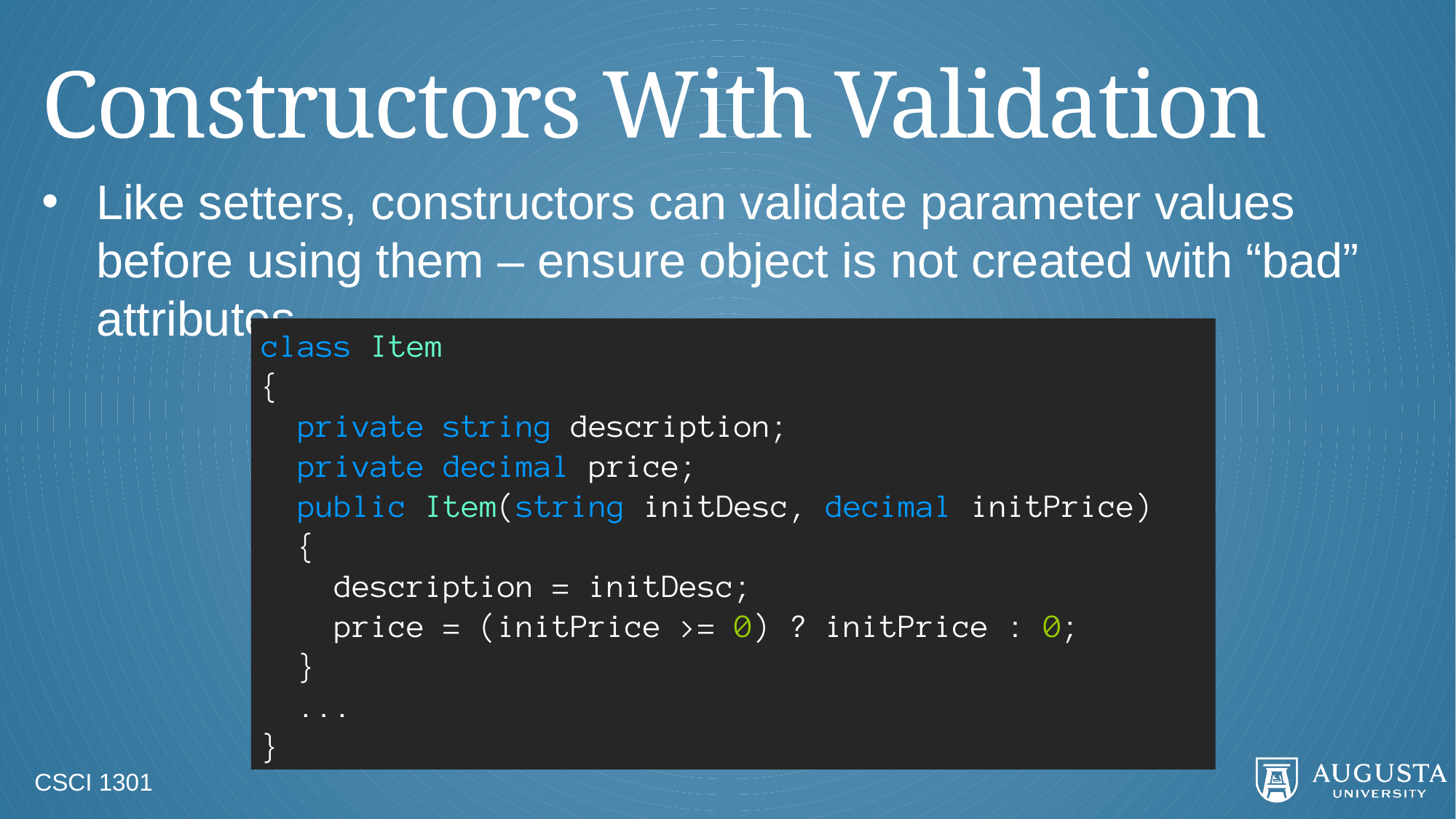

# Constructors With Validation
Like setters, constructors can validate parameter values before using them – ensure object is not created with “bad” attributes
class Item
{
  private string description;
  private decimal price;
  public Item(string initDesc, decimal initPrice)
  {
    description = initDesc;
    price = (initPrice >= 0) ? initPrice : 0;
  }
  ...
}
CSCI 1301